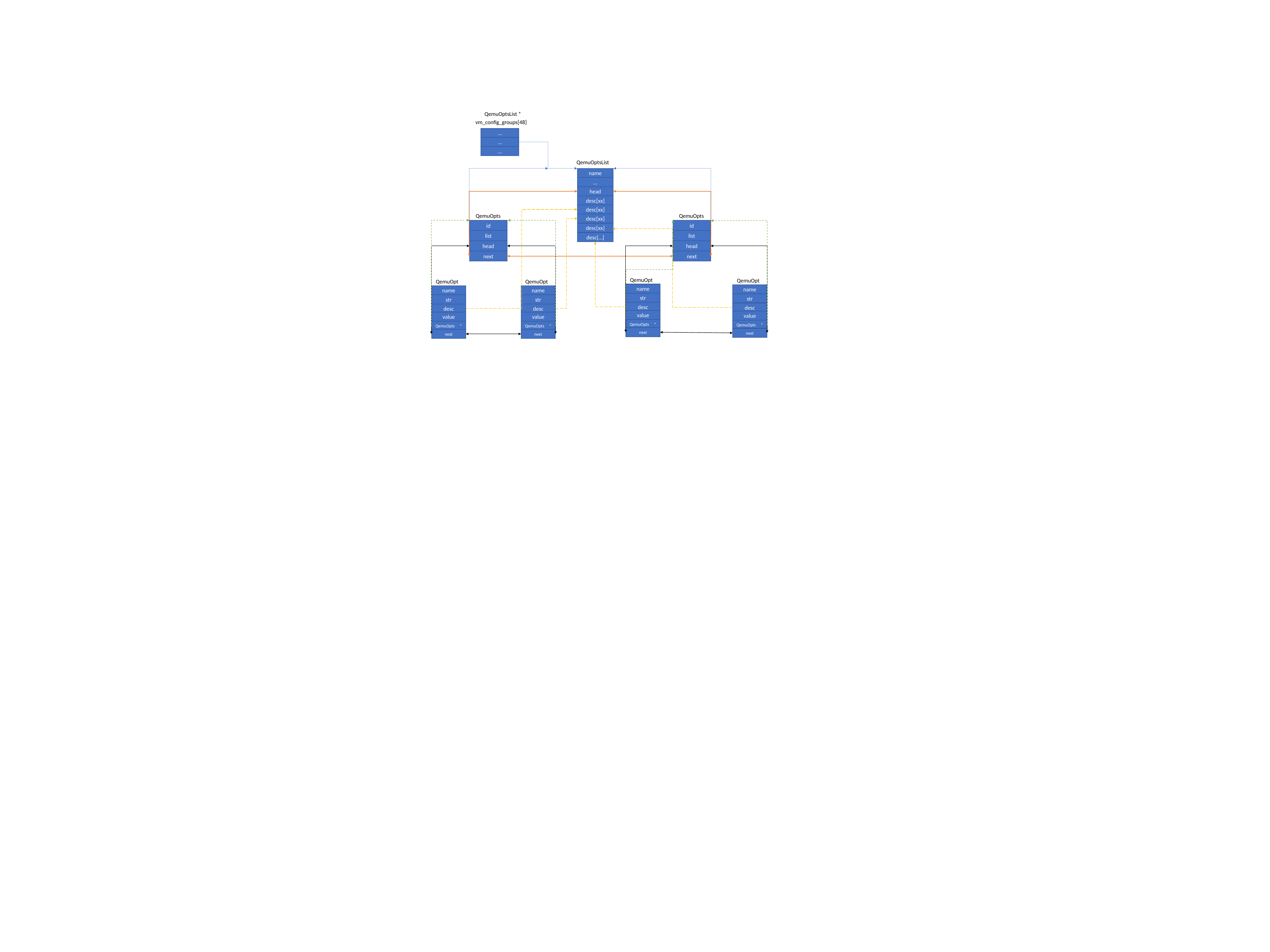

QemuOptsList *
vm_config_groups[48]
…
…
…
QemuOptsList
name
…
head
desc[xx]
desc[xx]
QemuOpts
QemuOpts
desc[xx]
id
id
desc[xx]
list
list
desc[…]
head
head
next
next
QemuOpt
QemuOpt
QemuOpt
QemuOpt
name
name
name
name
str
str
str
str
desc
desc
desc
desc
value
value
value
value
QemuOpts     *
QemuOpts     *
QemuOpts     *
QemuOpts     *
next
next
next
next